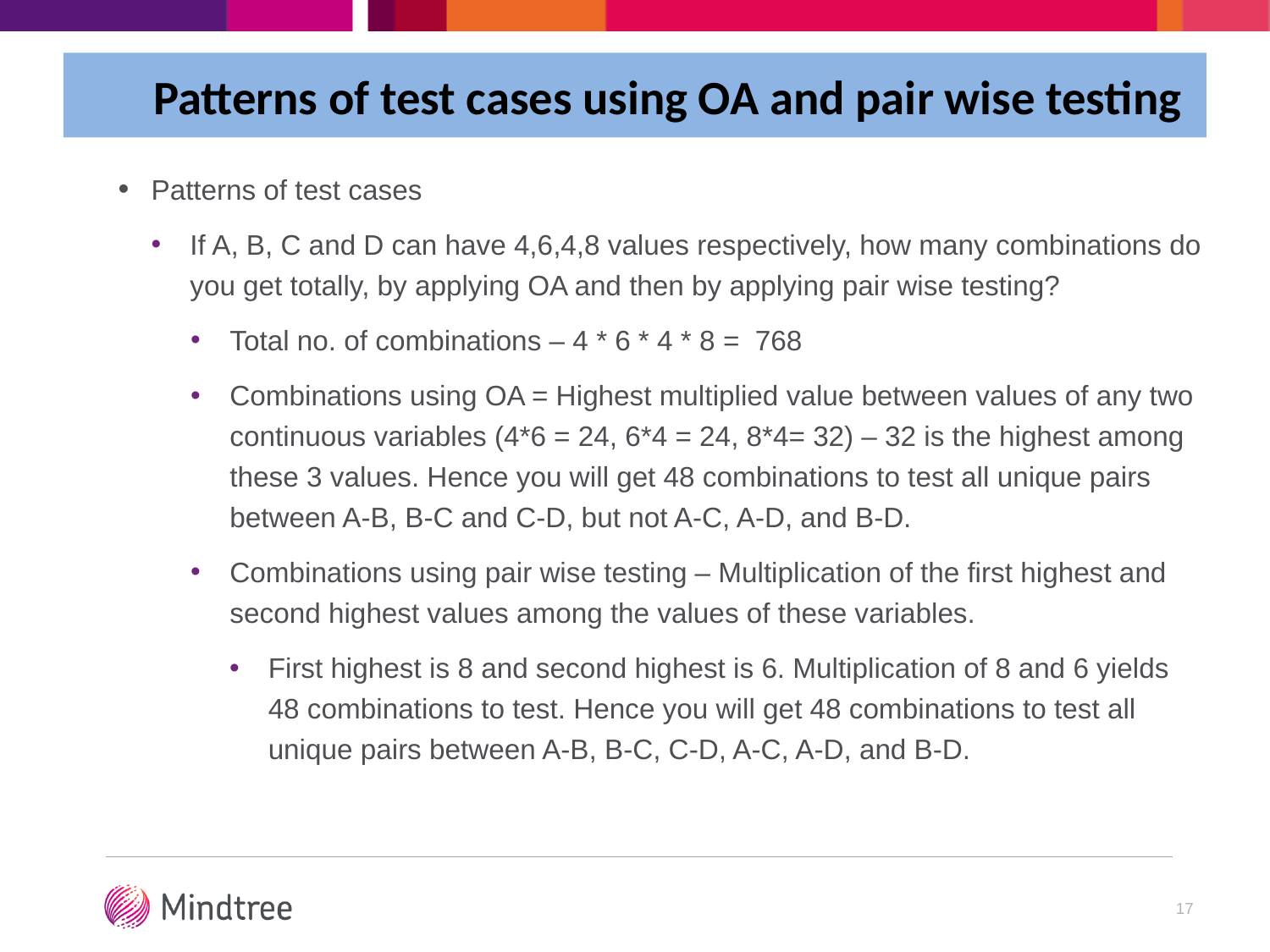

Patterns of test cases using OA and pair wise testing
Patterns of test cases
If A, B, C and D can have 4,6,4,8 values respectively, how many combinations do you get totally, by applying OA and then by applying pair wise testing?
Total no. of combinations – 4 * 6 * 4 * 8 =  768
Combinations using OA = Highest multiplied value between values of any two continuous variables (4*6 = 24, 6*4 = 24, 8*4= 32) – 32 is the highest among these 3 values. Hence you will get 48 combinations to test all unique pairs between A-B, B-C and C-D, but not A-C, A-D, and B-D.
Combinations using pair wise testing – Multiplication of the first highest and second highest values among the values of these variables.
First highest is 8 and second highest is 6. Multiplication of 8 and 6 yields 48 combinations to test. Hence you will get 48 combinations to test all unique pairs between A-B, B-C, C-D, A-C, A-D, and B-D.

17